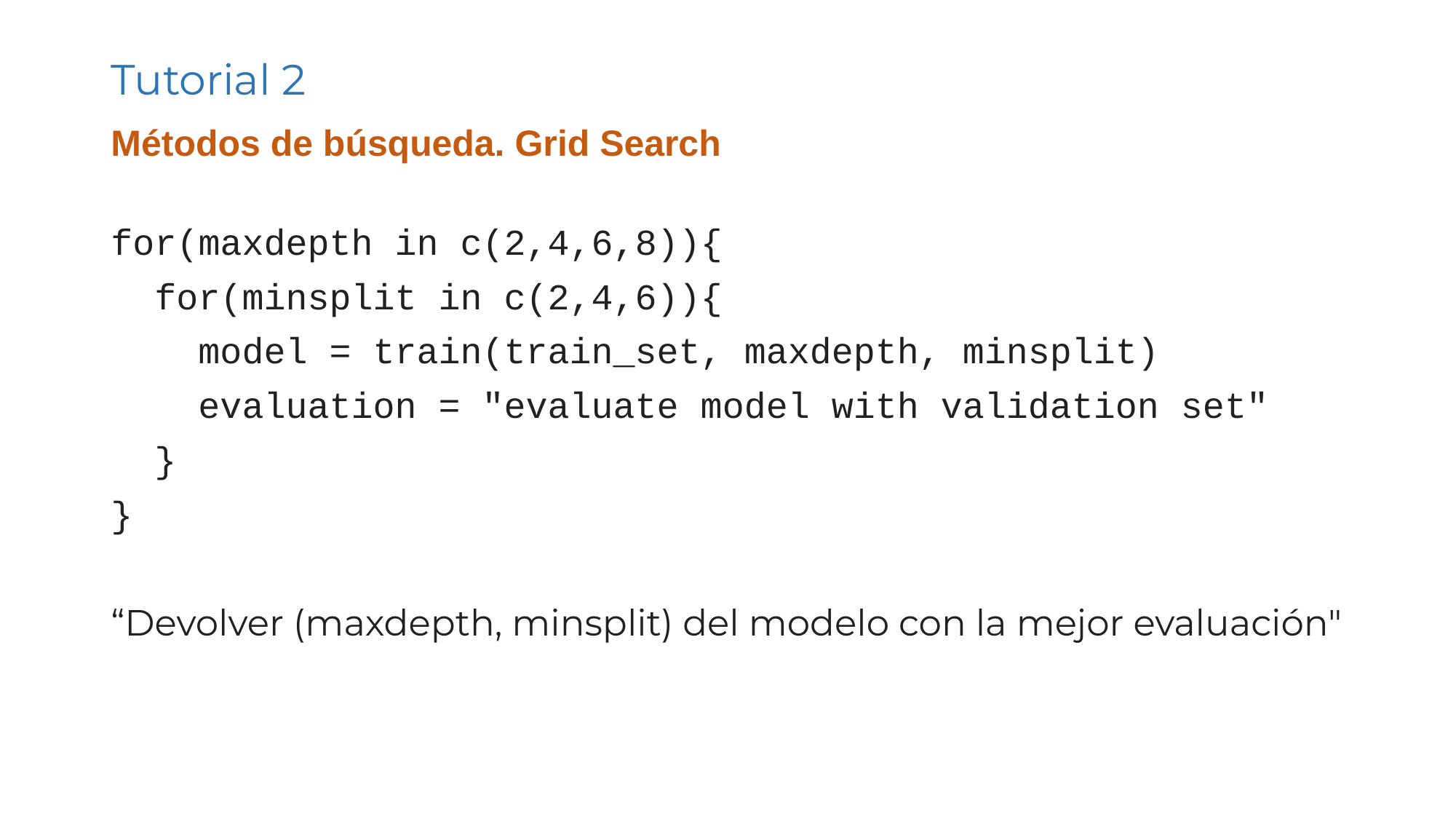

# Tutorial 2
Métodos de búsqueda. Grid Search
for(maxdepth in c(2,4,6,8)){
  for(minsplit in c(2,4,6)){
    model = train(train_set, maxdepth, minsplit)
    evaluation = "evaluate model with validation set"
  }
}

“Devolver (maxdepth, minsplit) del modelo con la mejor evaluación"